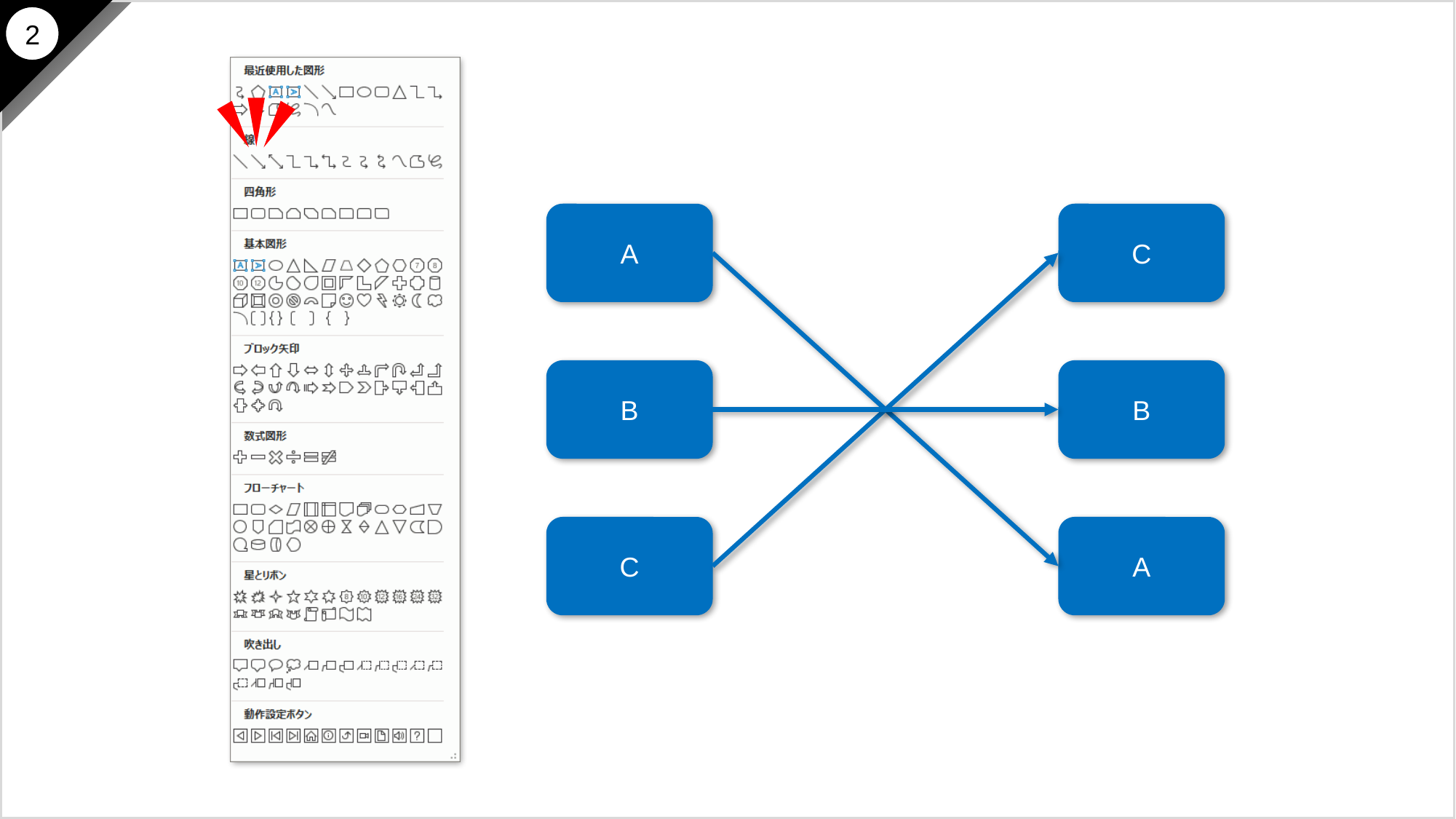

2

A
C
B
B
C
A